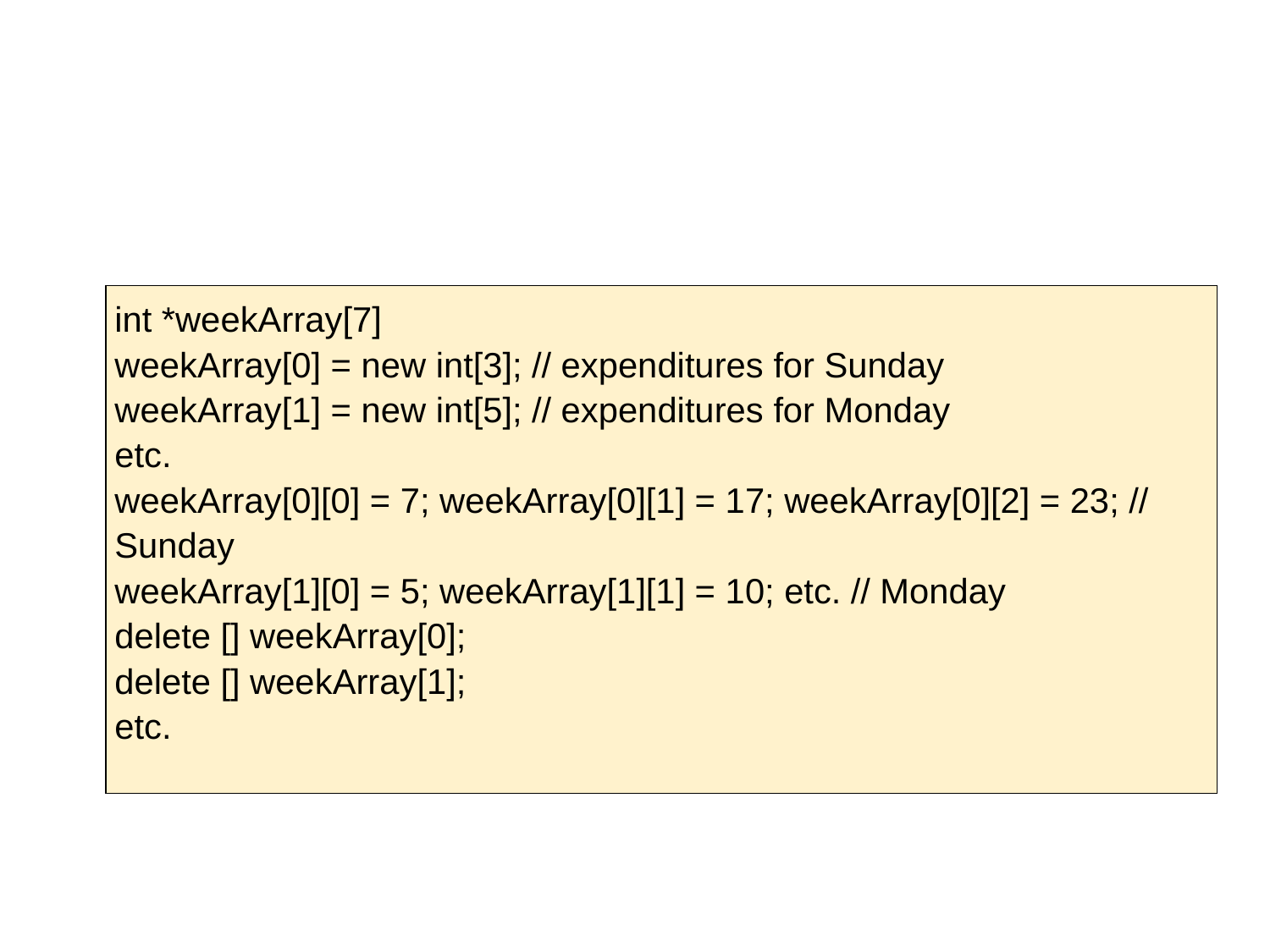

#
| int \*weekArray[7] weekArray[0] = new int[3]; // expenditures for Sunday weekArray[1] = new int[5]; // expenditures for Monday etc. weekArray[0][0] = 7; weekArray[0][1] = 17; weekArray[0][2] = 23; // Sunday weekArray[1][0] = 5; weekArray[1][1] = 10; etc. // Monday delete [] weekArray[0]; delete [] weekArray[1]; etc. |
| --- |